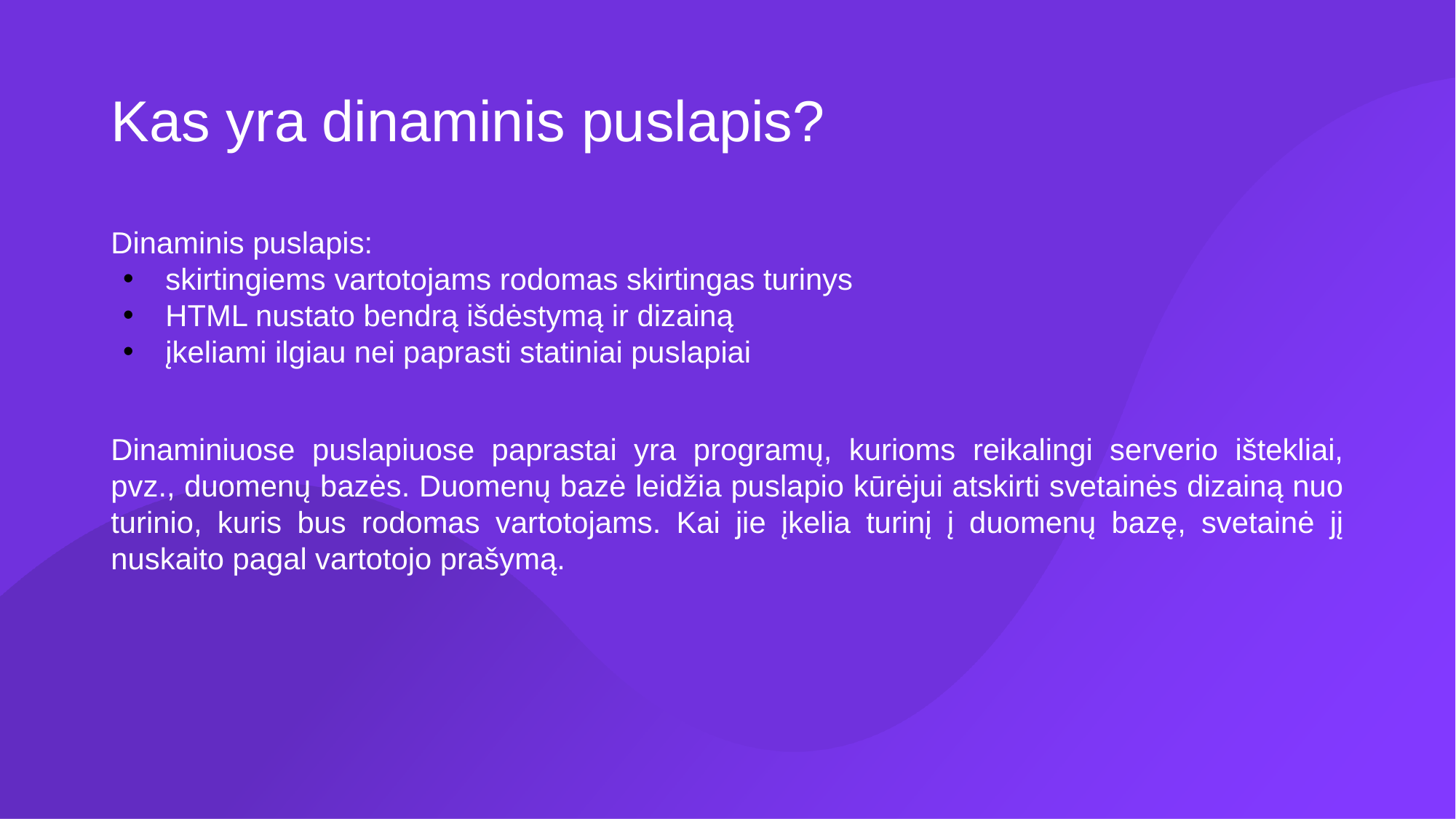

# Kas yra dinaminis puslapis?
Dinaminis puslapis:
skirtingiems vartotojams rodomas skirtingas turinys
HTML nustato bendrą išdėstymą ir dizainą
įkeliami ilgiau nei paprasti statiniai puslapiai

Dinaminiuose puslapiuose paprastai yra programų, kurioms reikalingi serverio ištekliai, pvz., duomenų bazės. Duomenų bazė leidžia puslapio kūrėjui atskirti svetainės dizainą nuo turinio, kuris bus rodomas vartotojams. Kai jie įkelia turinį į duomenų bazę, svetainė jį nuskaito pagal vartotojo prašymą.